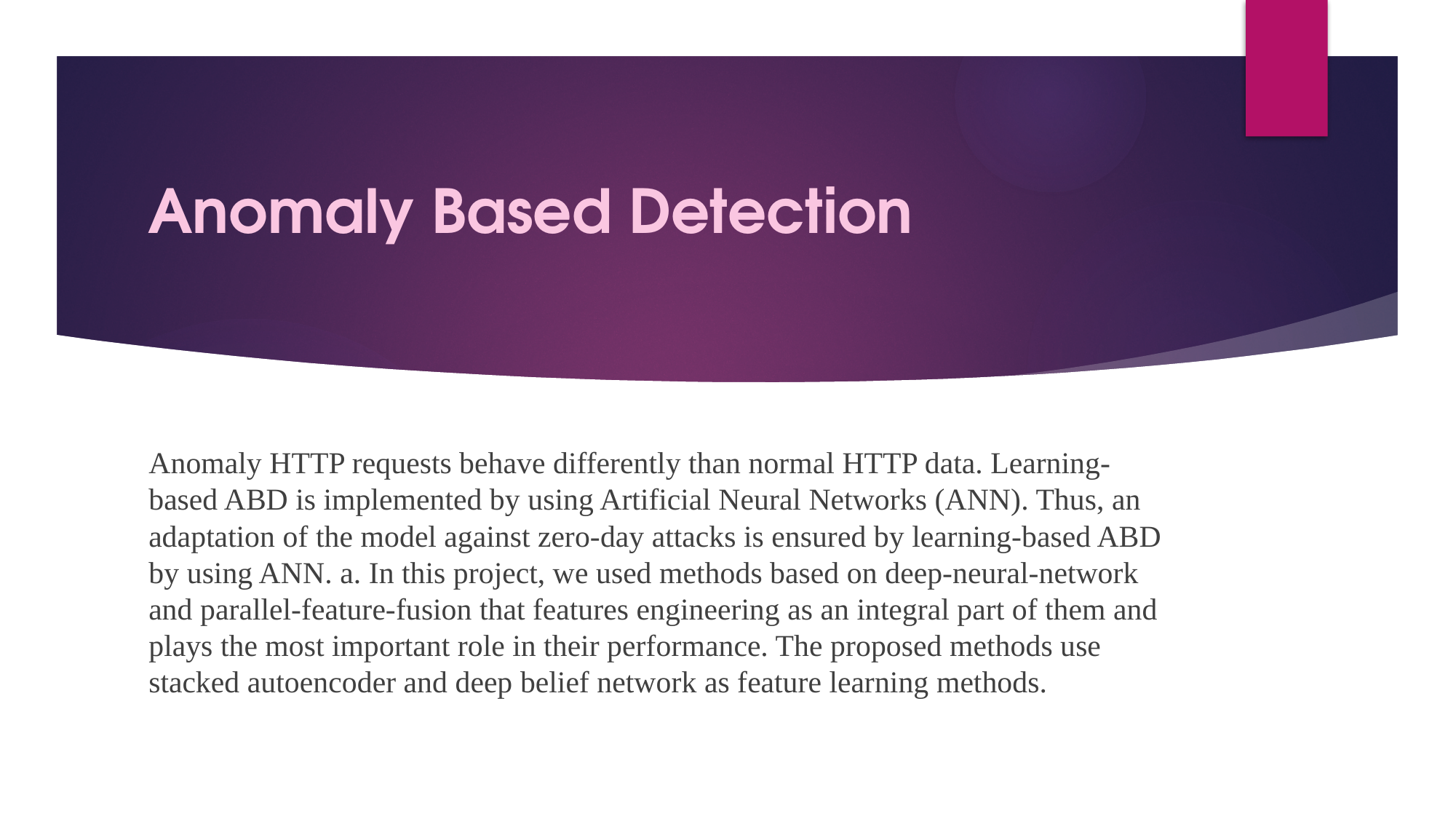

# Anomaly Based Detection
Anomaly HTTP requests behave differently than normal HTTP data. Learning-based ABD is implemented by using Artificial Neural Networks (ANN). Thus, an adaptation of the model against zero-day attacks is ensured by learning-based ABD by using ANN. a. In this project, we used methods based on deep-neural-network and parallel-feature-fusion that features engineering as an integral part of them and plays the most important role in their performance. The proposed methods use stacked autoencoder and deep belief network as feature learning methods.